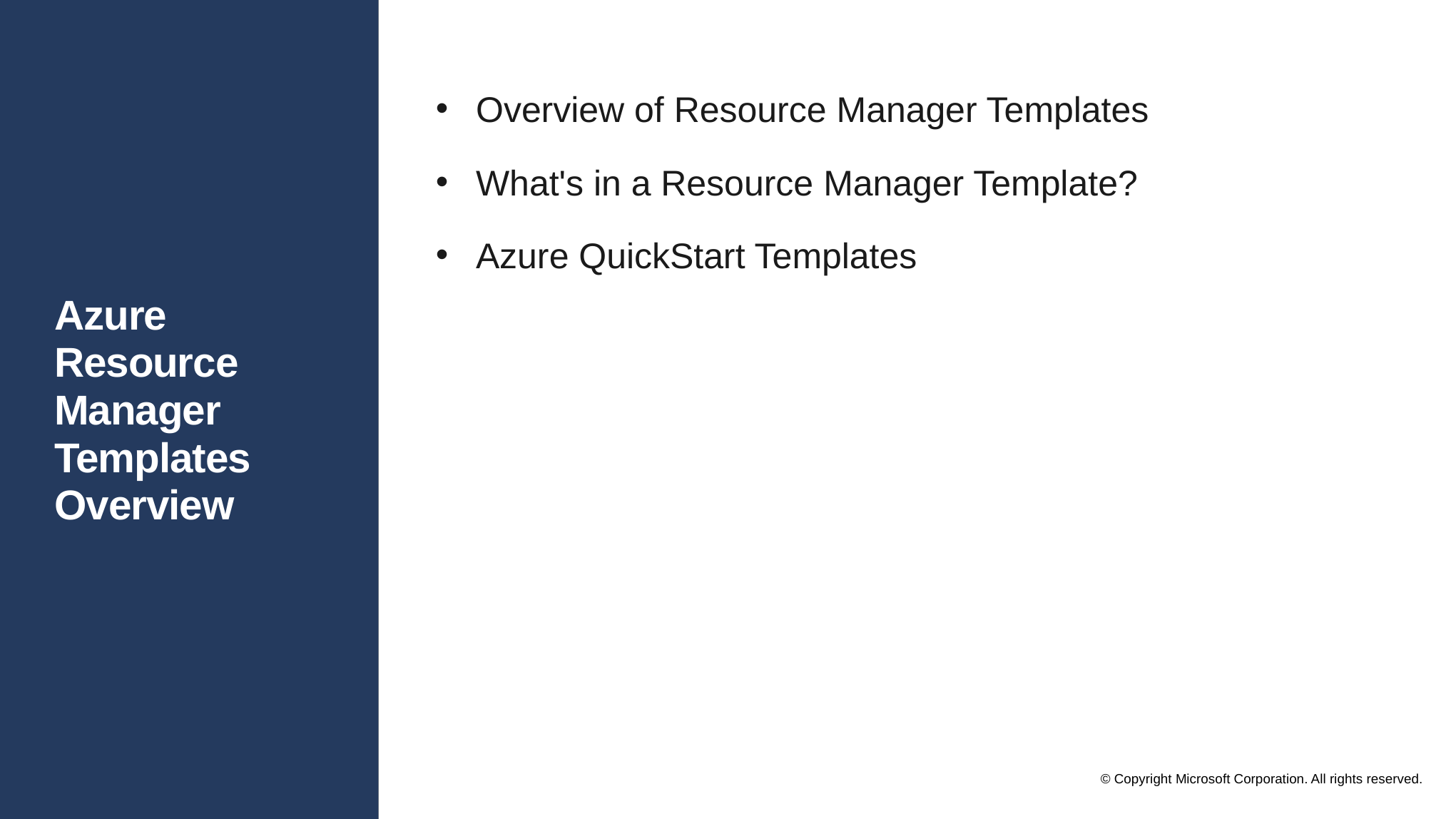

Overview of Resource Manager Templates
What's in a Resource Manager Template?
Azure QuickStart Templates

# Azure Resource Manager Templates Overview